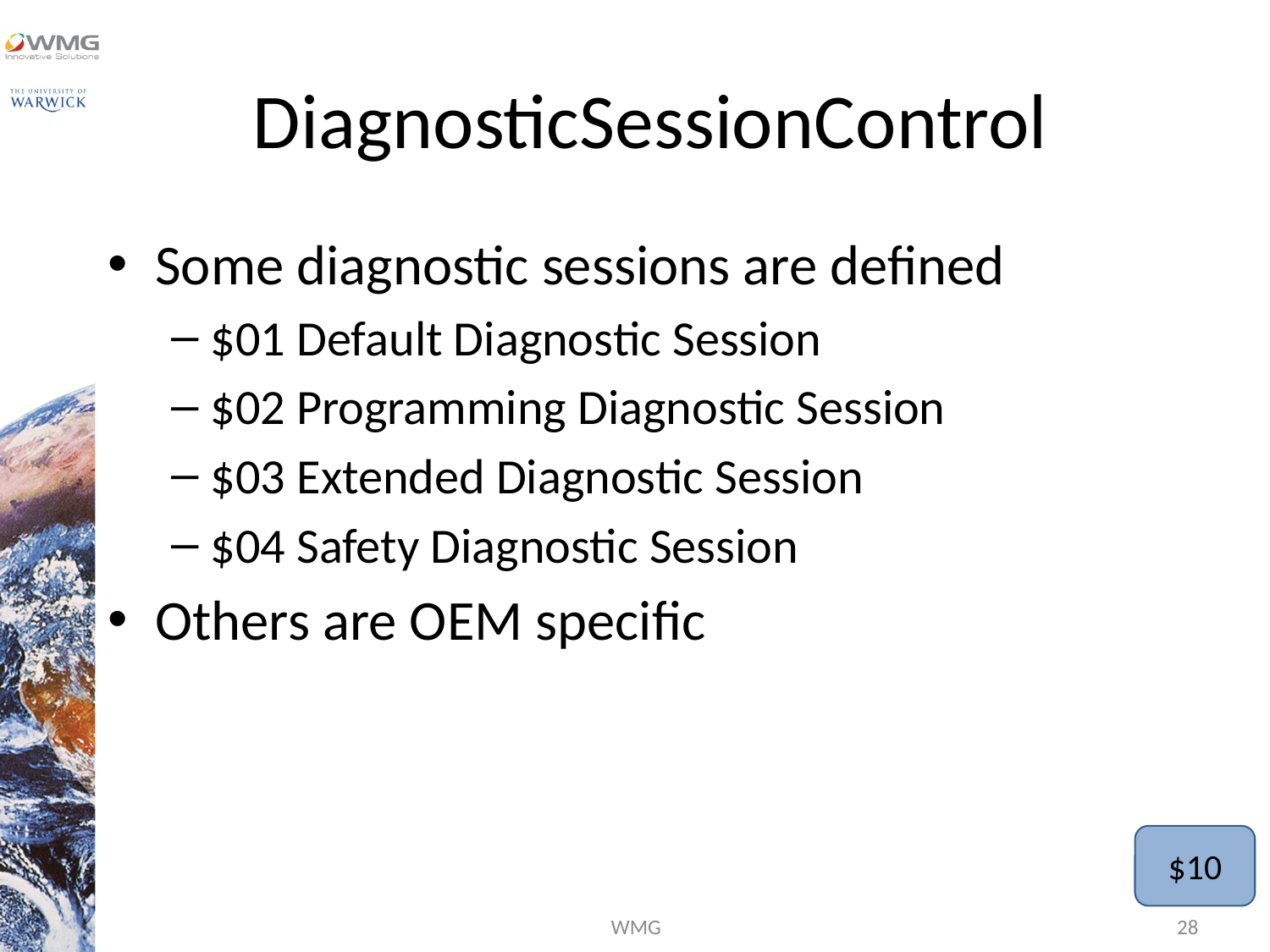

# DiagnosticSessionControl
Some diagnostic sessions are defined
$01 Default Diagnostic Session
$02 Programming Diagnostic Session
$03 Extended Diagnostic Session
$04 Safety Diagnostic Session
Others are OEM specific

$10
WMG
28